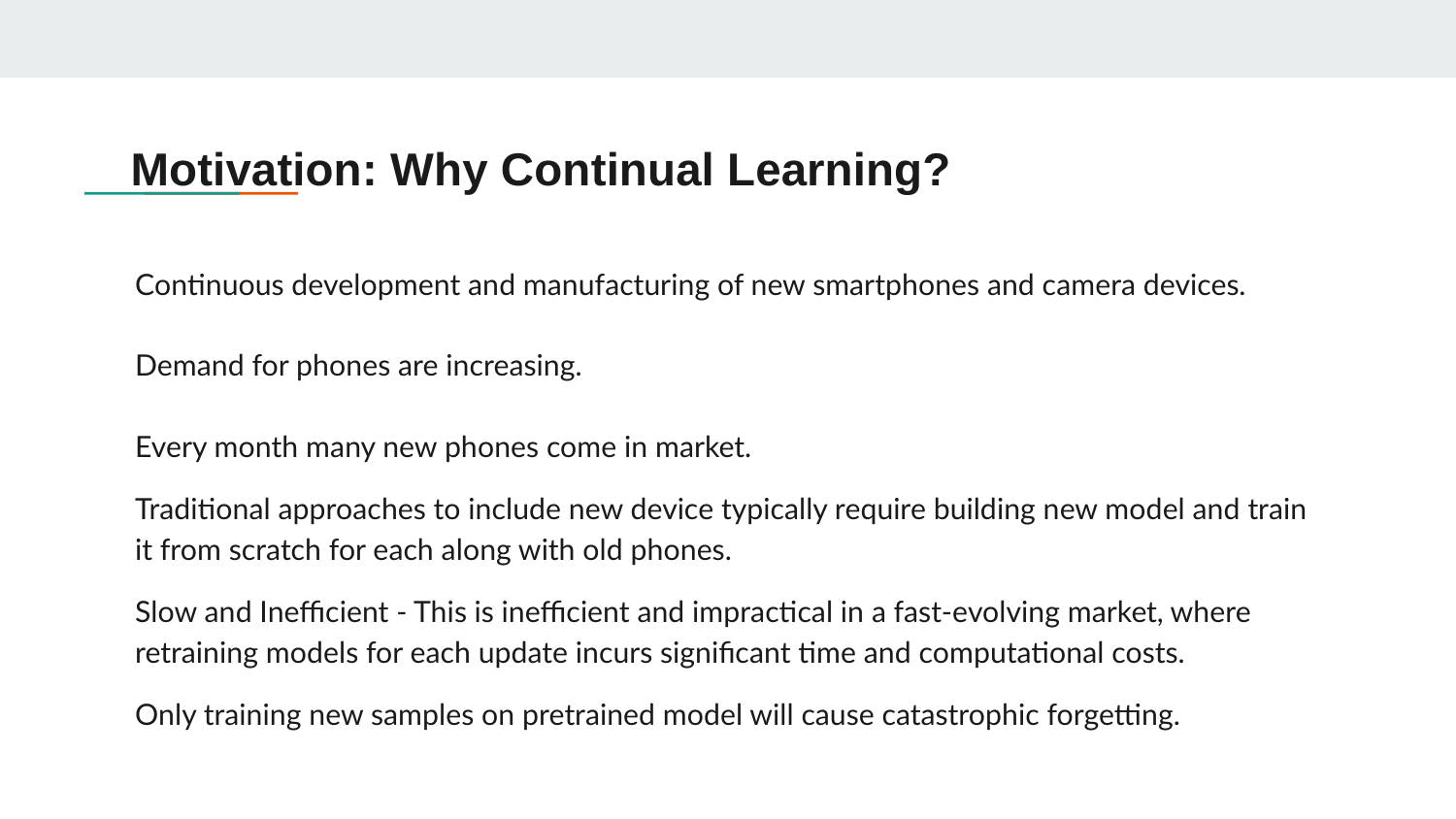

# Motivation: Why Continual Learning?
Continuous development and manufacturing of new smartphones and camera devices.

Demand for phones are increasing.

Every month many new phones come in market.
Traditional approaches to include new device typically require building new model and train  it from scratch for each along with old phones.
Slow and Inefficient - This is inefficient and impractical in a fast-evolving market, where retraining models for each update incurs significant time and computational costs.
Only training new samples on pretrained model will cause catastrophic forgetting.